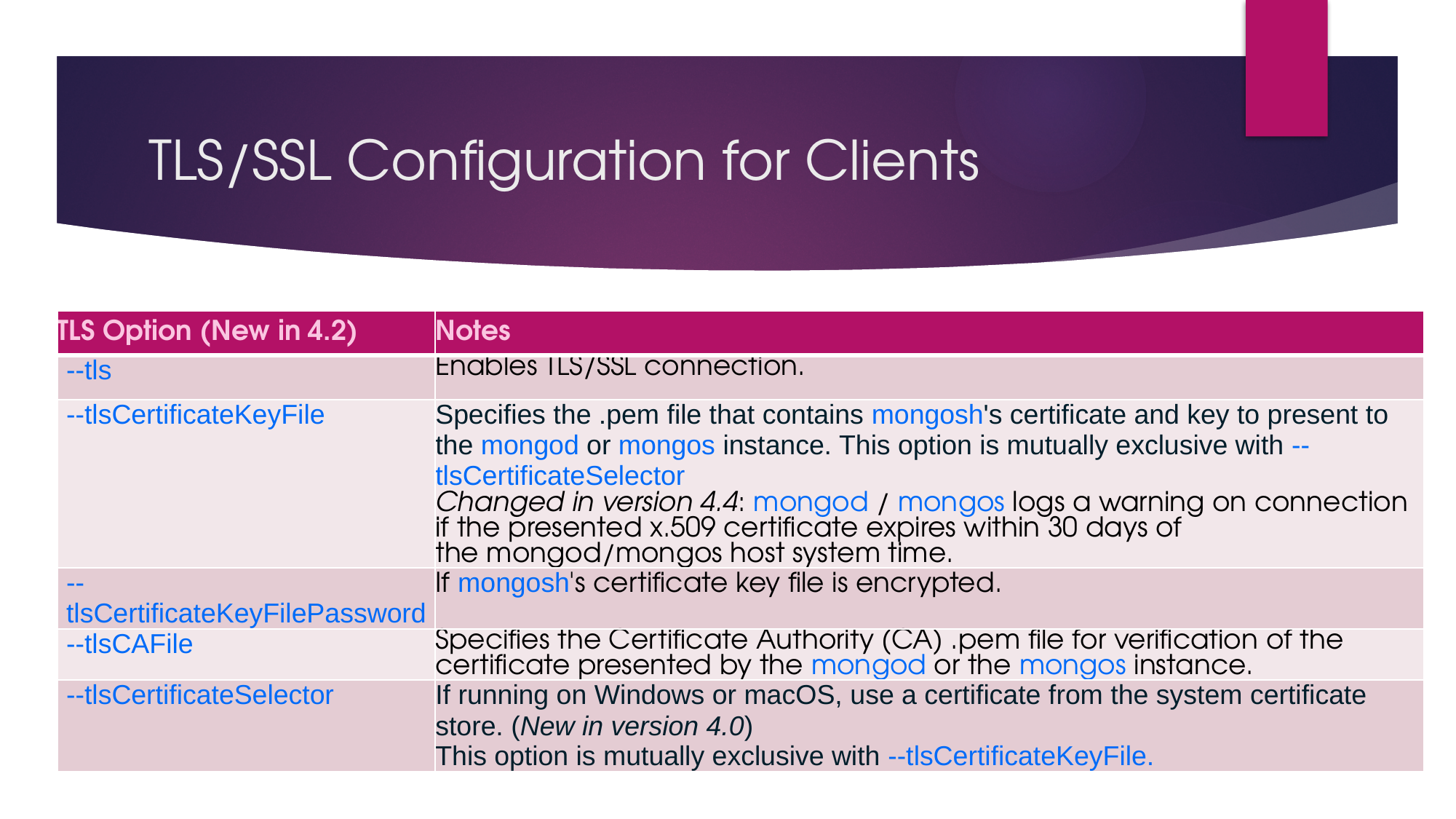

# TLS/SSL Configuration for Clients
| TLS Option (New in 4.2) | Notes |
| --- | --- |
| --tls | Enables TLS/SSL connection. |
| --tlsCertificateKeyFile | Specifies the .pem file that contains mongosh's certificate and key to present to the mongod or mongos instance. This option is mutually exclusive with --tlsCertificateSelector Changed in version 4.4: mongod / mongos logs a warning on connection if the presented x.509 certificate expires within 30 days of the mongod/mongos host system time. |
| --tlsCertificateKeyFilePassword | If mongosh's certificate key file is encrypted. |
| --tlsCAFile | Specifies the Certificate Authority (CA) .pem file for verification of the certificate presented by the mongod or the mongos instance. |
| --tlsCertificateSelector | If running on Windows or macOS, use a certificate from the system certificate store. (New in version 4.0) This option is mutually exclusive with --tlsCertificateKeyFile. |